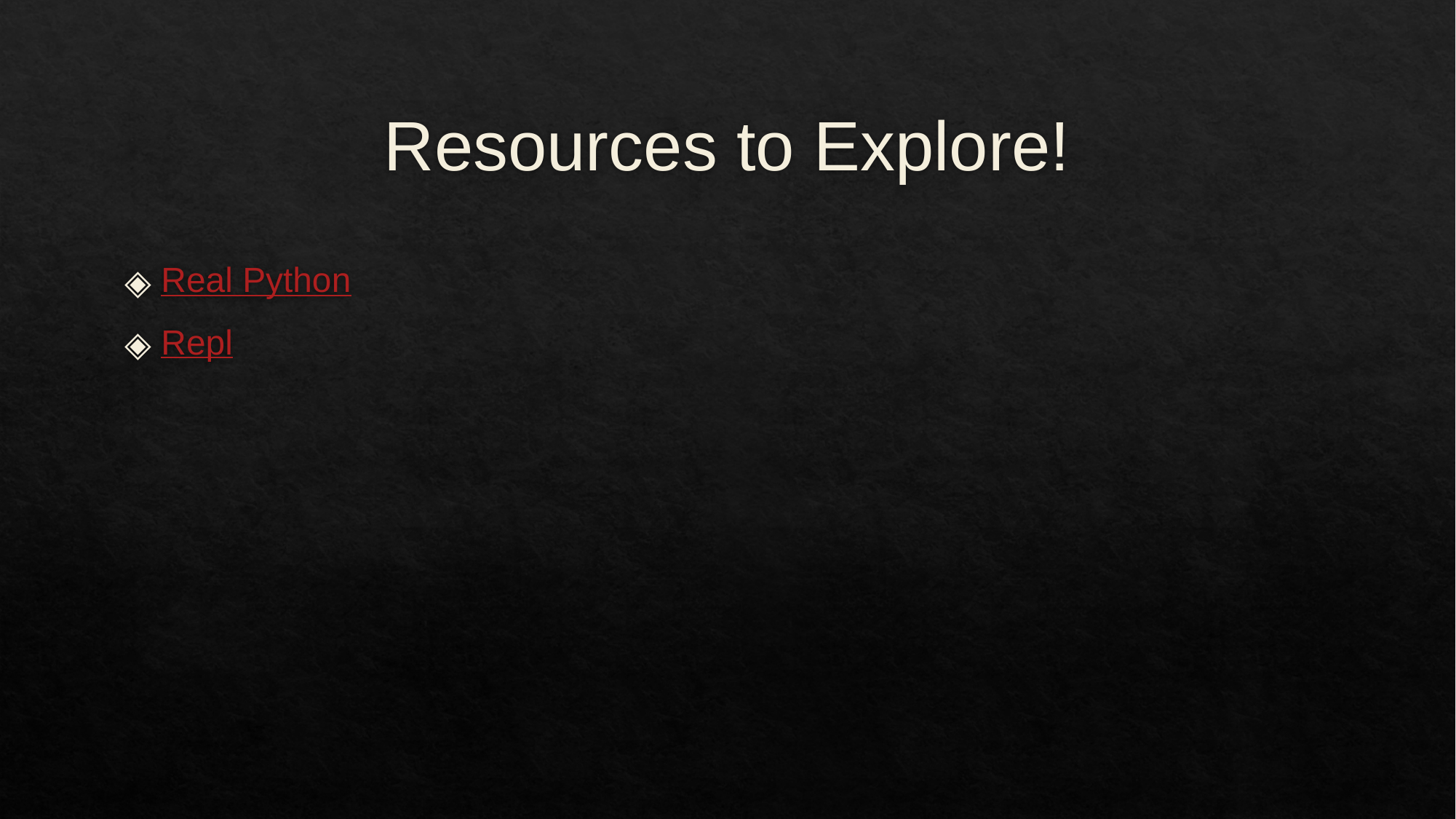

# Resources to Explore!
Real Python
Repl